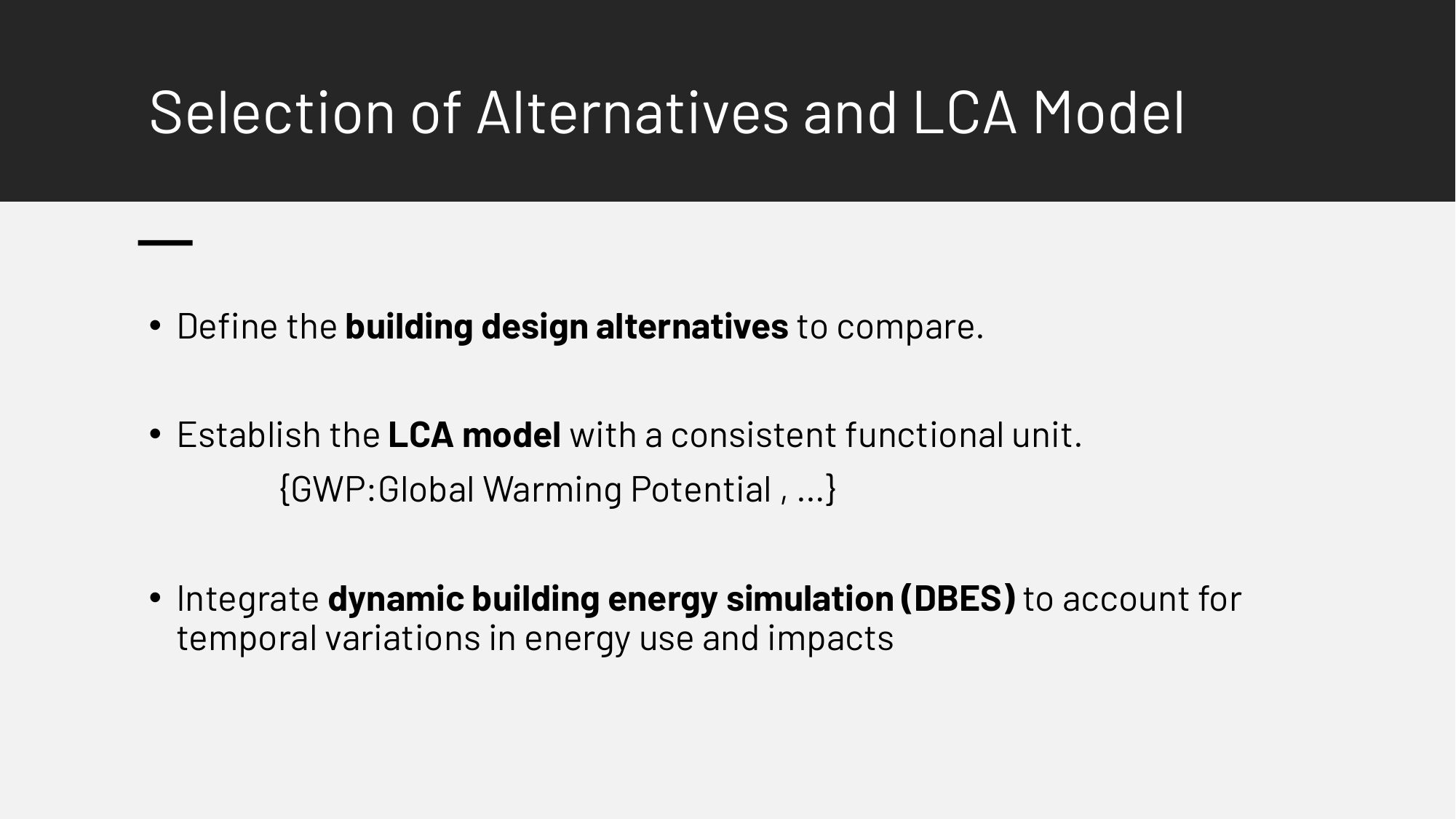

# Selection of Alternatives and LCA Model

Define the building design alternatives to compare.

Establish the LCA model with a consistent functional unit.
                  {GWP:Global Warming Potential , …}

Integrate dynamic building energy simulation (DBES) to account for temporal variations in energy use and impacts